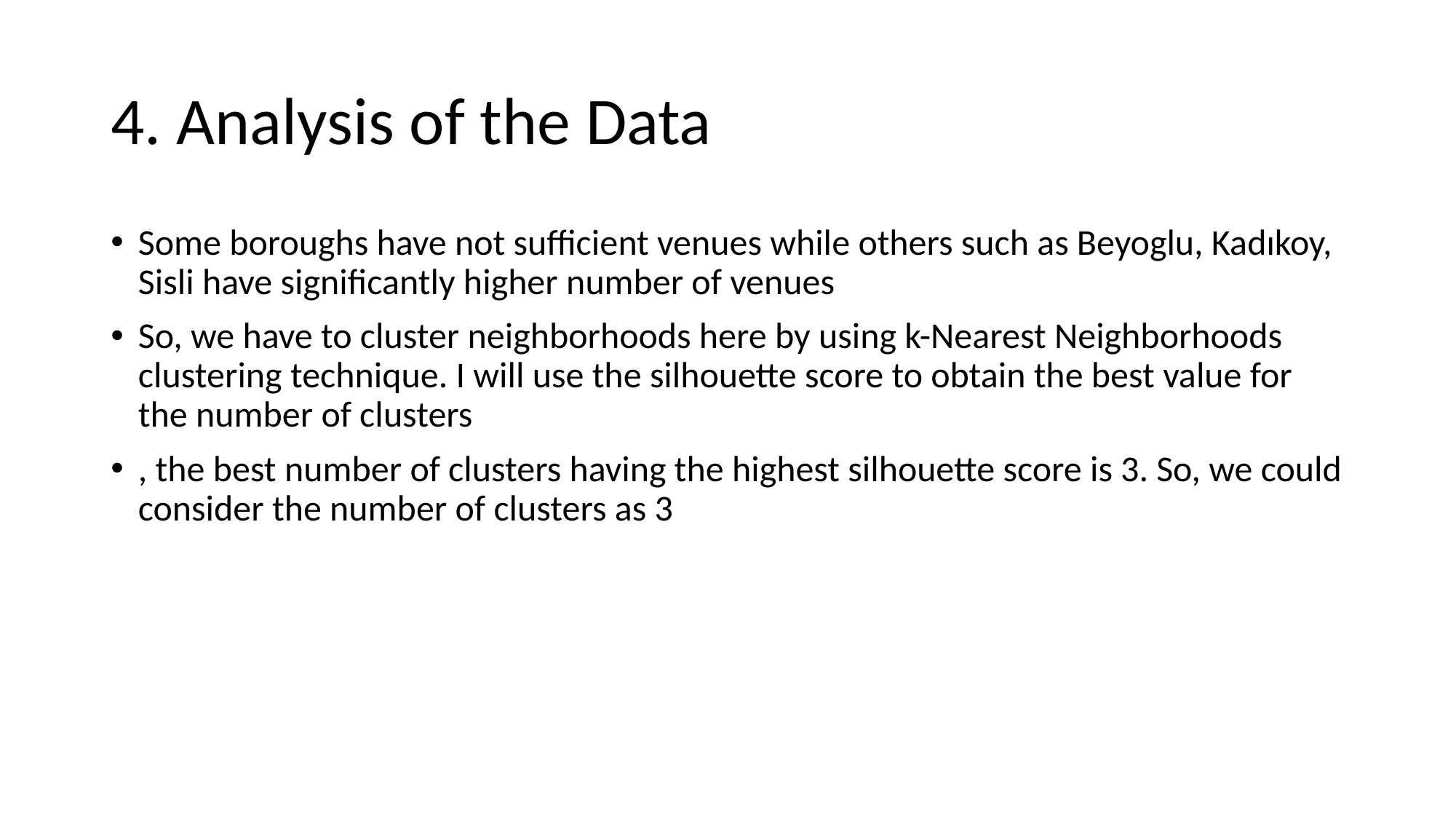

# 4. Analysis of the Data
Some boroughs have not sufficient venues while others such as Beyoglu, Kadıkoy, Sisli have significantly higher number of venues
So, we have to cluster neighborhoods here by using k-Nearest Neighborhoods clustering technique. I will use the silhouette score to obtain the best value for the number of clusters
, the best number of clusters having the highest silhouette score is 3. So, we could consider the number of clusters as 3